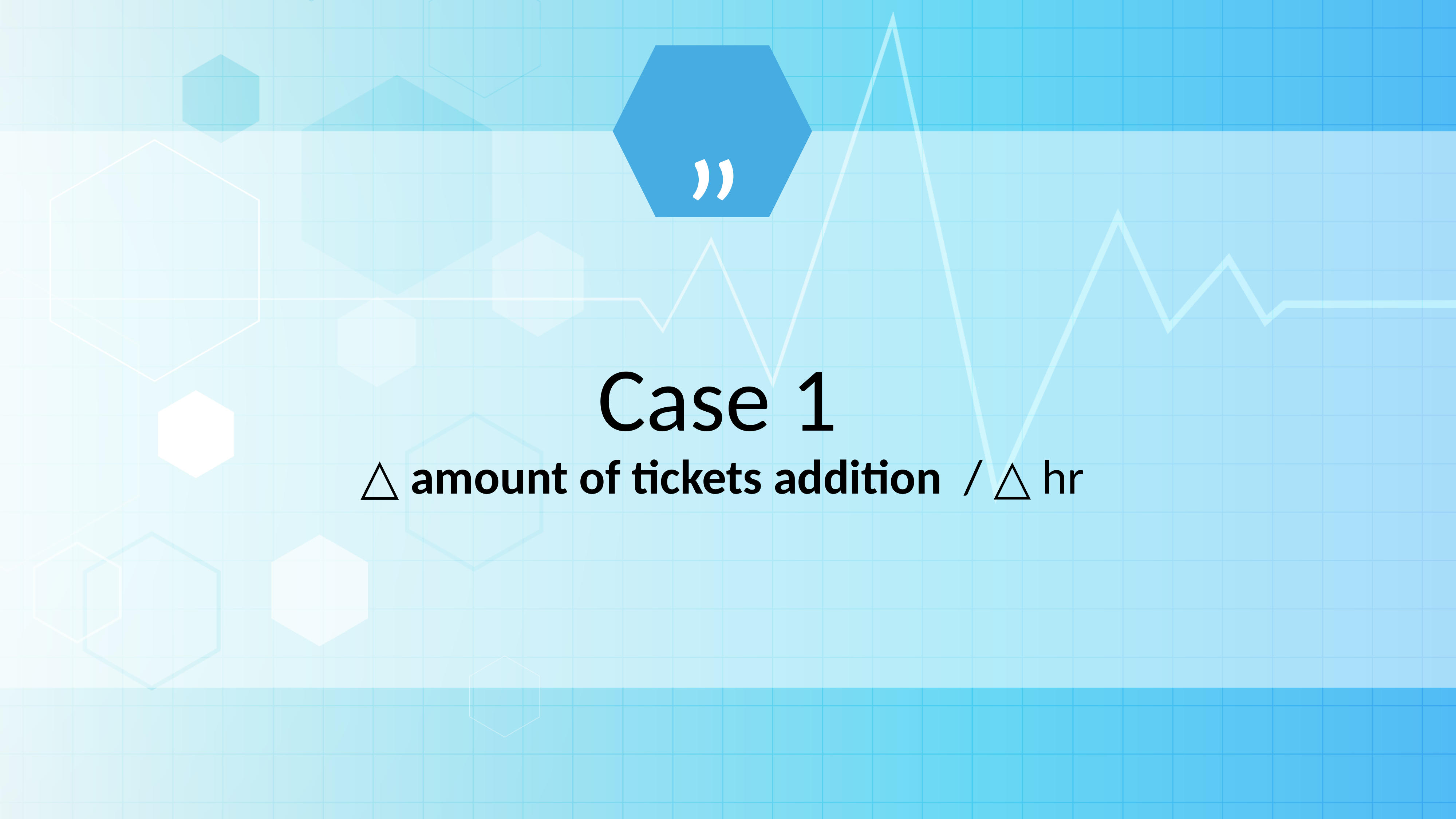

ˮ
# Case 1 △ amount of tickets addition  / △ hr